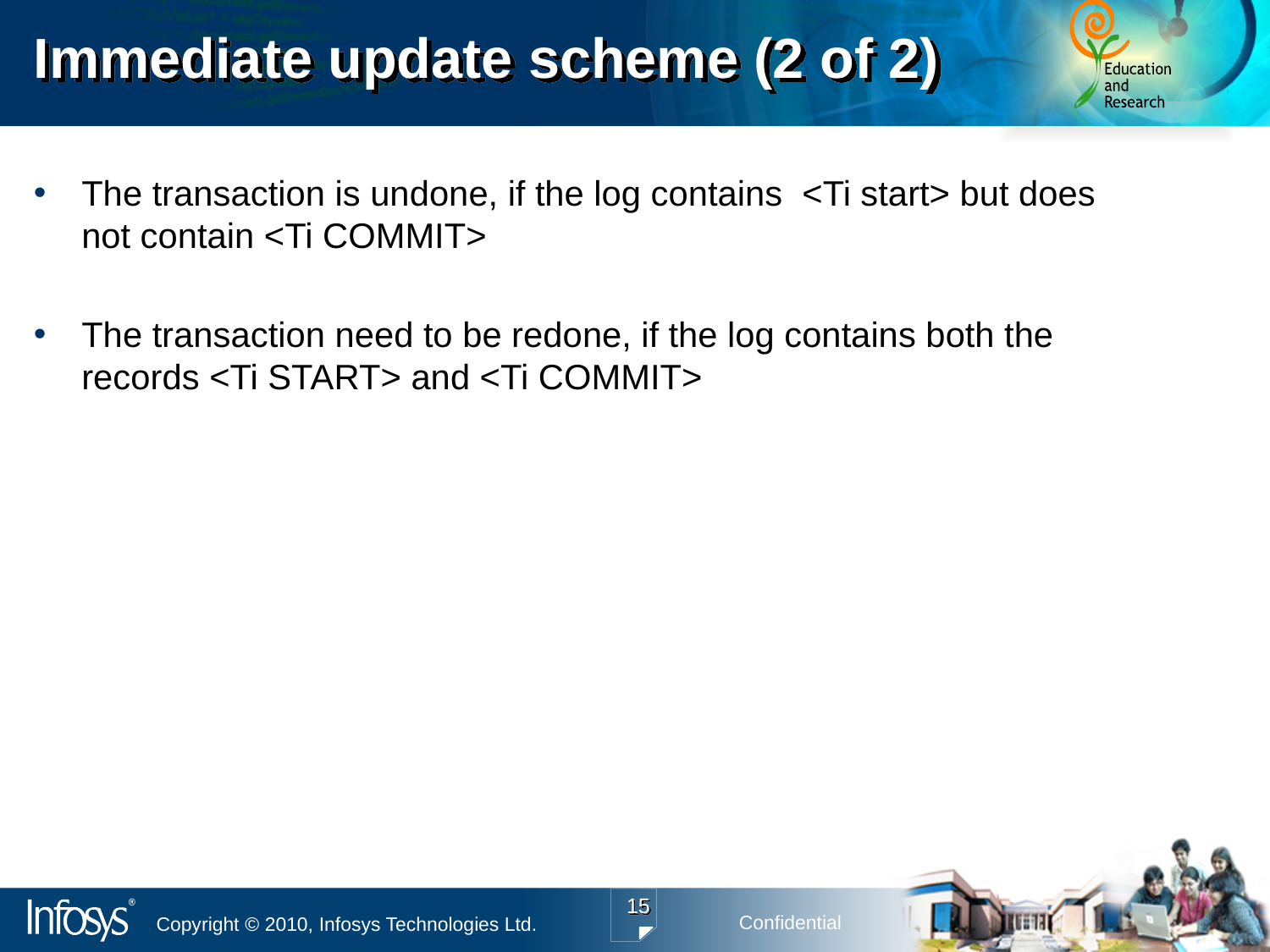

# Immediate update scheme (2 of 2)
The transaction is undone, if the log contains  <Ti start> but does not contain <Ti COMMIT>

The transaction need to be redone, if the log contains both the records <Ti START> and <Ti COMMIT>

15